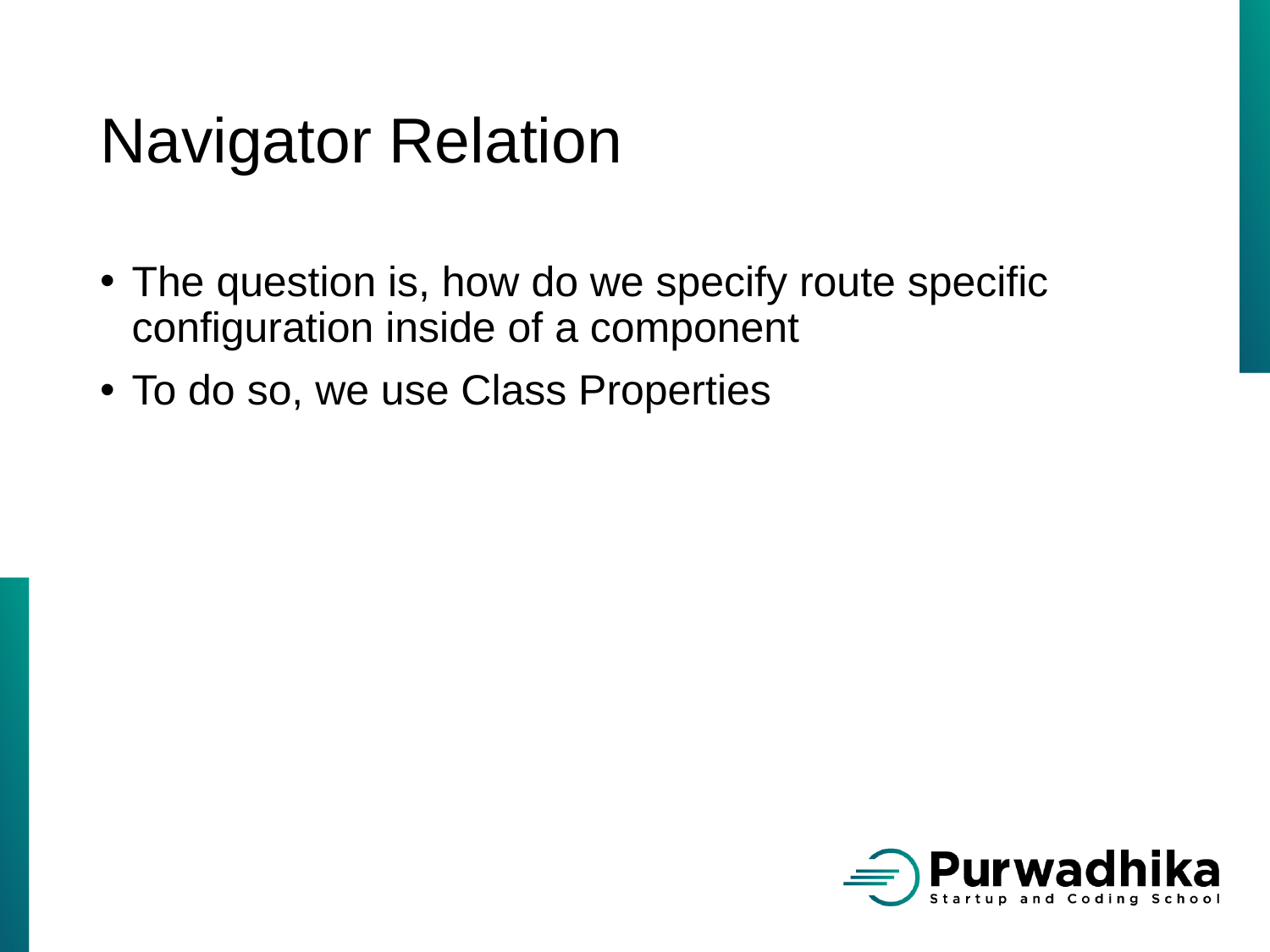

# Navigator Relation
The question is, how do we specify route specific configuration inside of a component
To do so, we use Class Properties